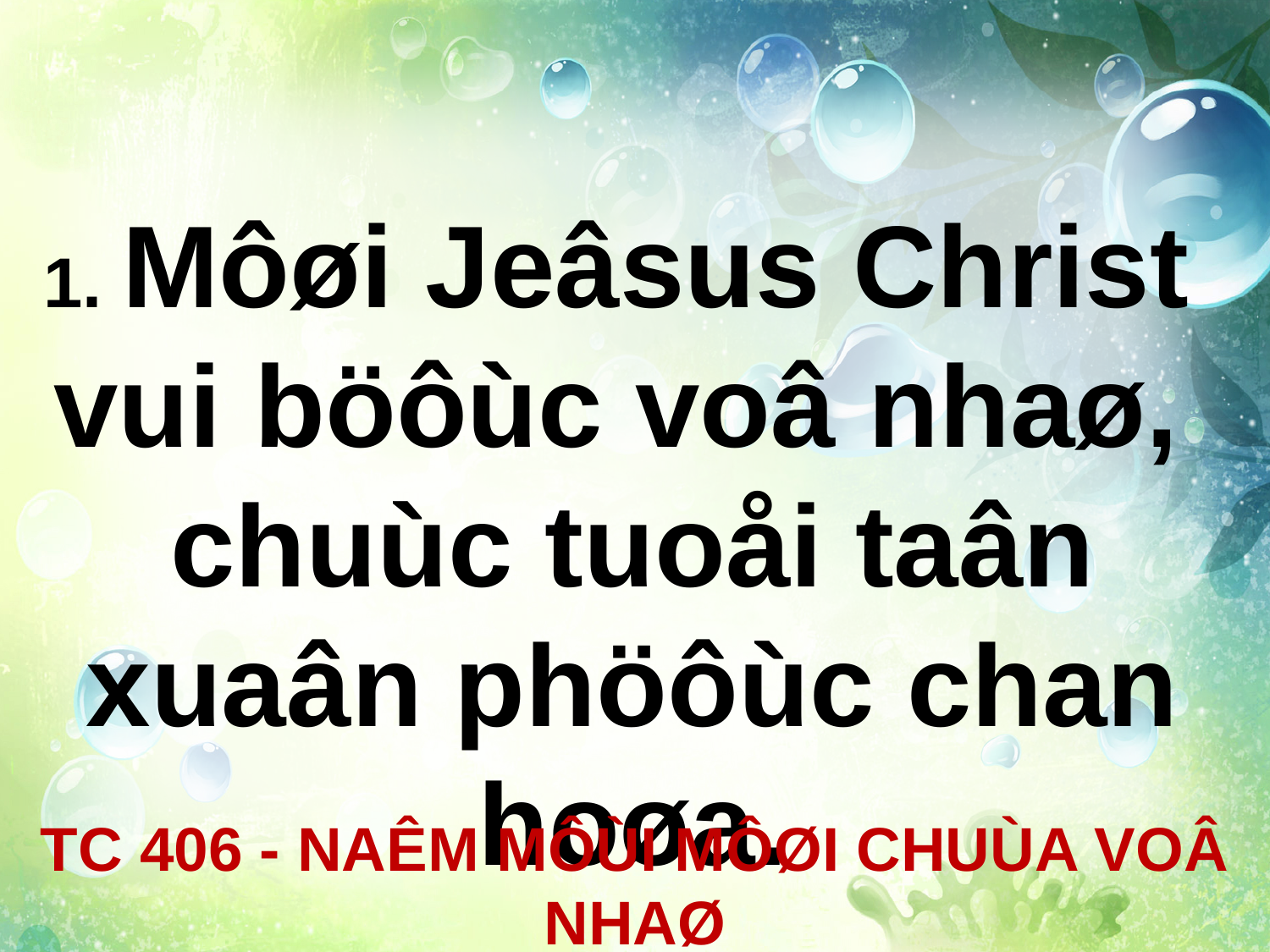

1. Môøi Jeâsus Christ
vui böôùc voâ nhaø,
chuùc tuoåi taân xuaân phöôùc chan hoøa.
TC 406 - NAÊM MÔÙI MÔØI CHUÙA VOÂ NHAØ